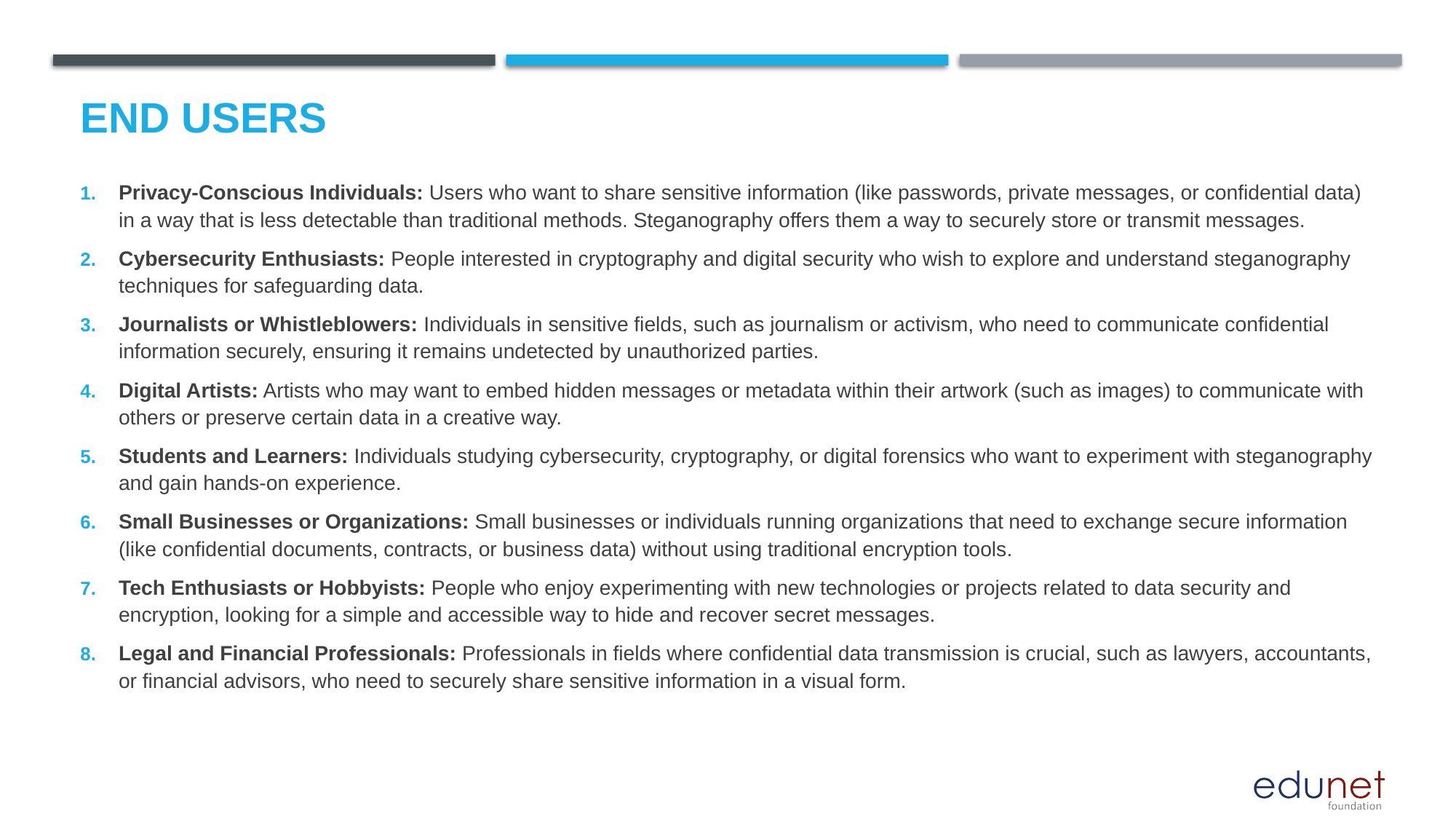

# End users
Privacy-Conscious Individuals: Users who want to share sensitive information (like passwords, private messages, or confidential data) in a way that is less detectable than traditional methods. Steganography offers them a way to securely store or transmit messages.
Cybersecurity Enthusiasts: People interested in cryptography and digital security who wish to explore and understand steganography techniques for safeguarding data.
Journalists or Whistleblowers: Individuals in sensitive fields, such as journalism or activism, who need to communicate confidential information securely, ensuring it remains undetected by unauthorized parties.
Digital Artists: Artists who may want to embed hidden messages or metadata within their artwork (such as images) to communicate with others or preserve certain data in a creative way.
Students and Learners: Individuals studying cybersecurity, cryptography, or digital forensics who want to experiment with steganography and gain hands-on experience.
Small Businesses or Organizations: Small businesses or individuals running organizations that need to exchange secure information (like confidential documents, contracts, or business data) without using traditional encryption tools.
Tech Enthusiasts or Hobbyists: People who enjoy experimenting with new technologies or projects related to data security and encryption, looking for a simple and accessible way to hide and recover secret messages.
Legal and Financial Professionals: Professionals in fields where confidential data transmission is crucial, such as lawyers, accountants, or financial advisors, who need to securely share sensitive information in a visual form.